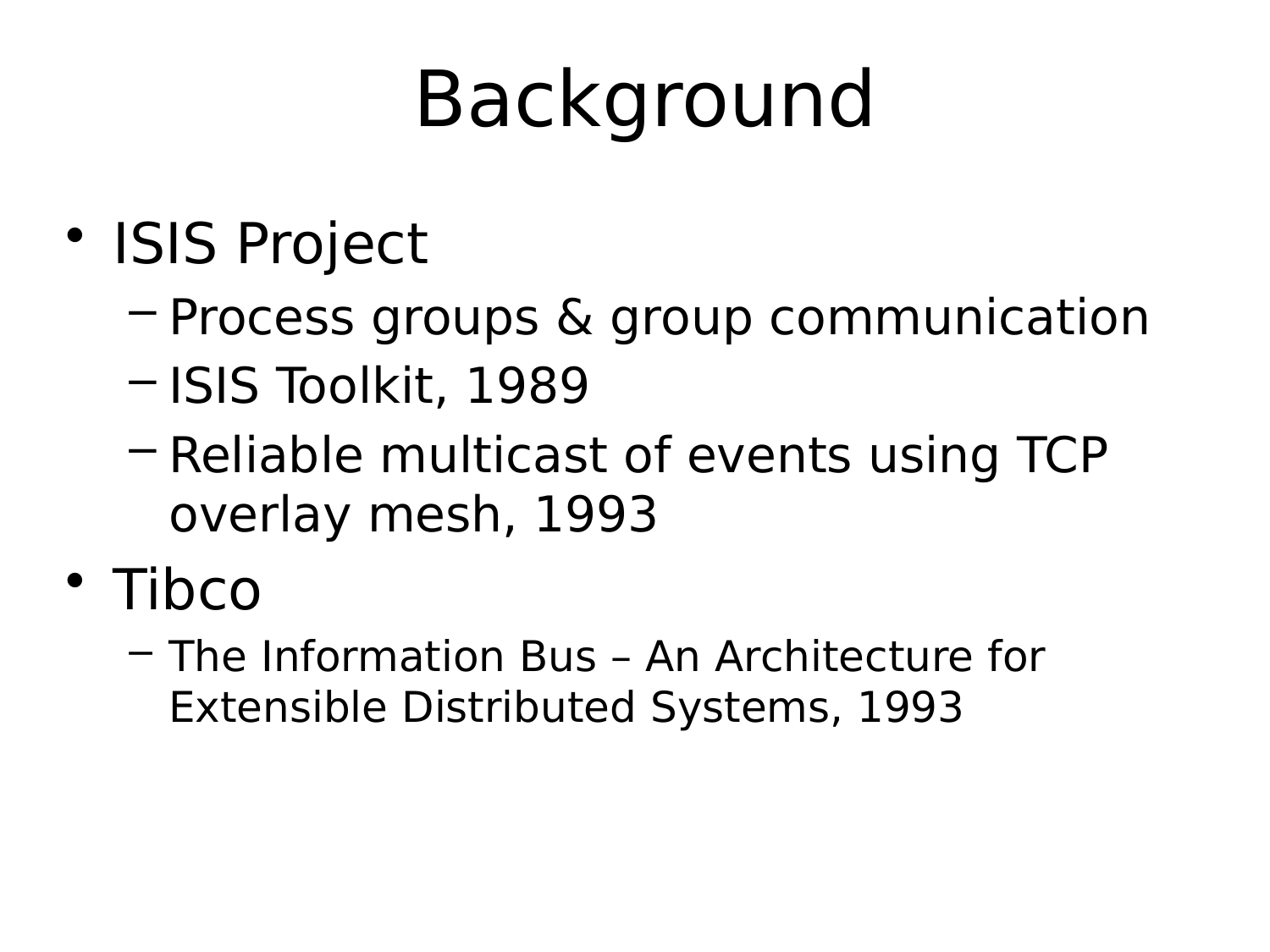

# Background
ISIS Project
Process groups & group communication
ISIS Toolkit, 1989
Reliable multicast of events using TCP overlay mesh, 1993
Tibco
The Information Bus – An Architecture for Extensible Distributed Systems, 1993